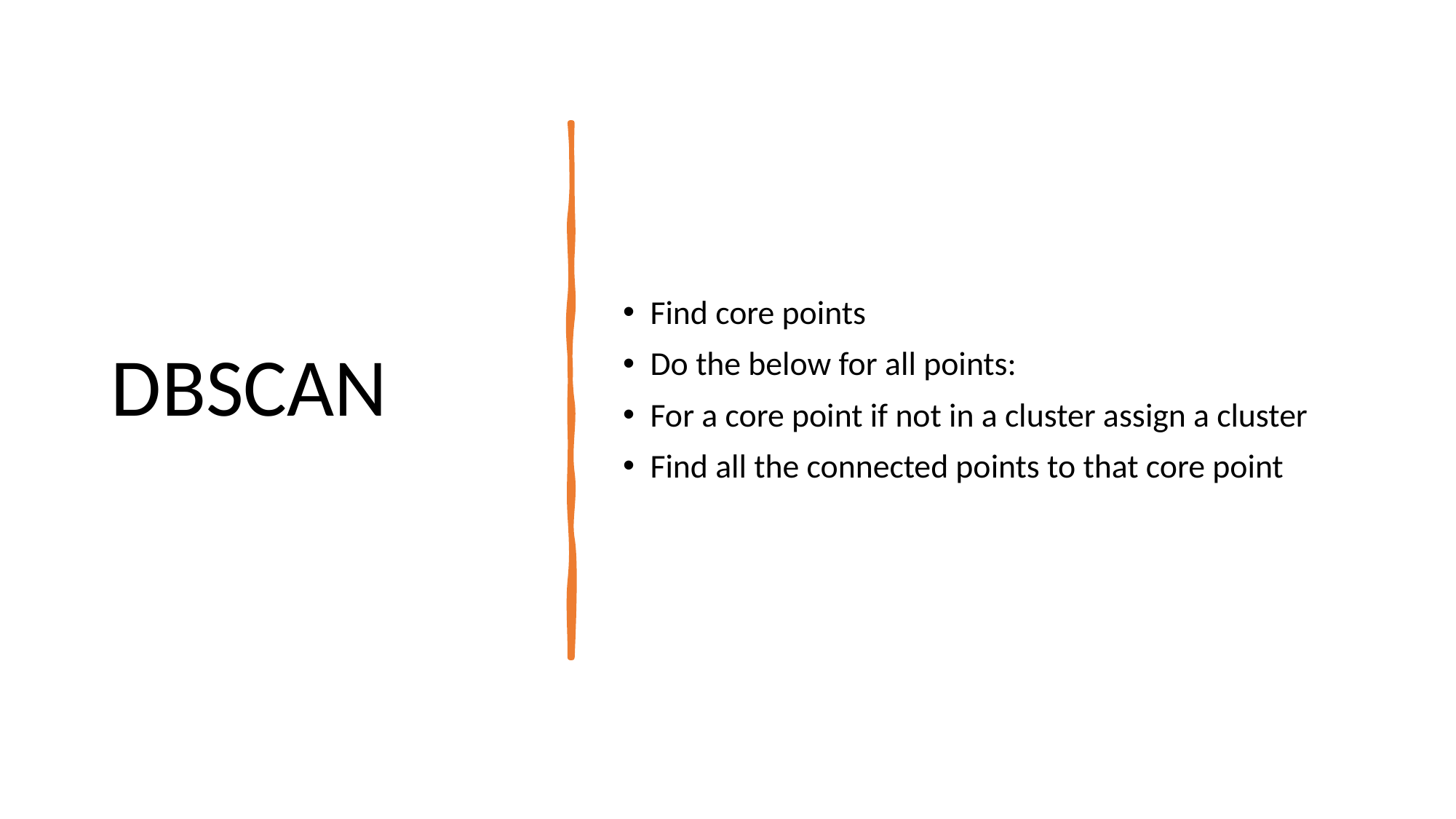

# DBSCAN
Find core points
Do the below for all points:
For a core point if not in a cluster assign a cluster
Find all the connected points to that core point